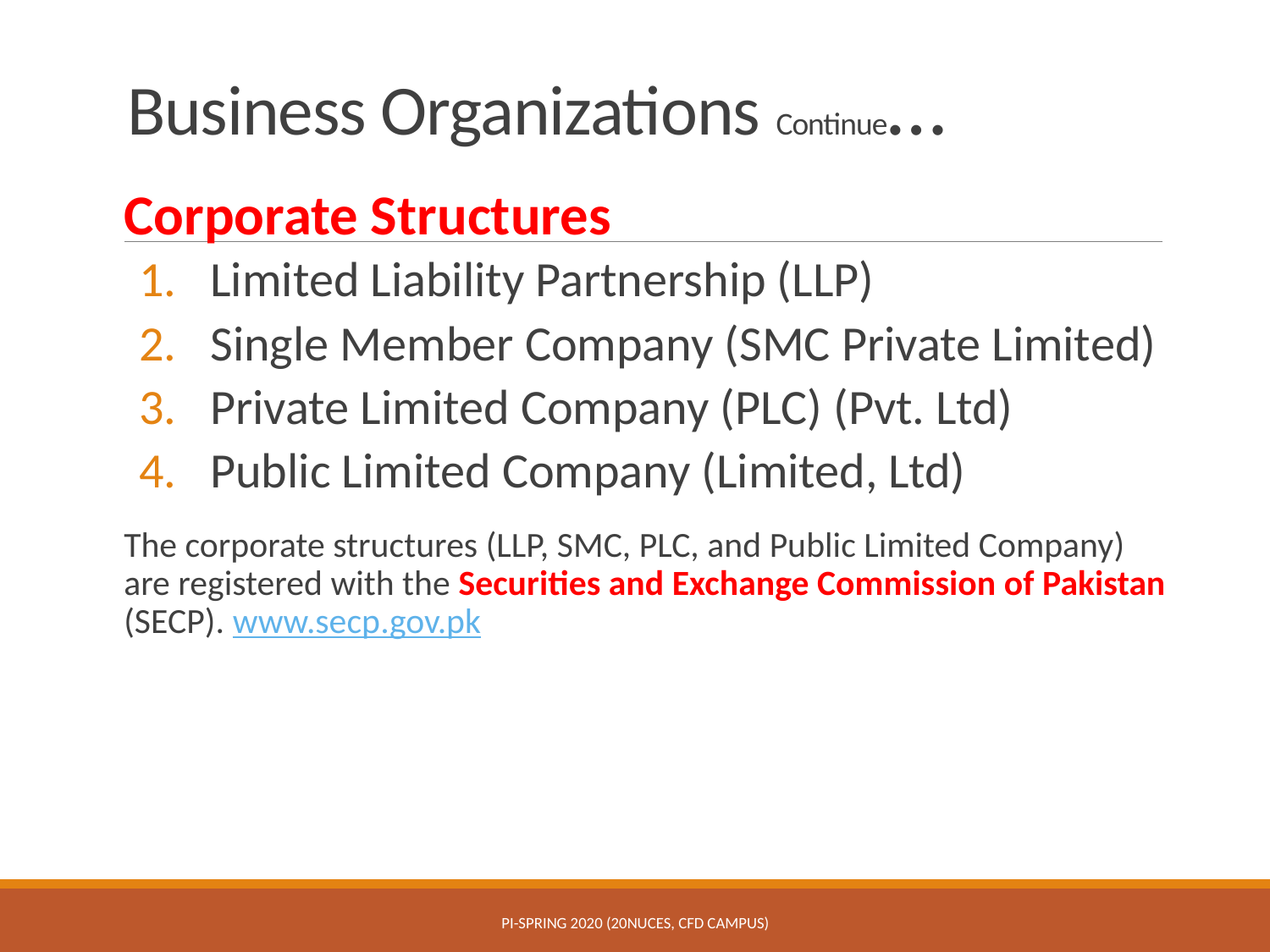

# Business Organizations Continue…
Corporate Structures
Limited Liability Partnership (LLP)
Single Member Company (SMC Private Limited)
Private Limited Company (PLC) (Pvt. Ltd)
Public Limited Company (Limited, Ltd)
The corporate structures (LLP, SMC, PLC, and Public Limited Company) are registered with the Securities and Exchange Commission of Pakistan (SECP). www.secp.gov.pk

PI-Spring 2020 (20NUCES, CFD Campus)